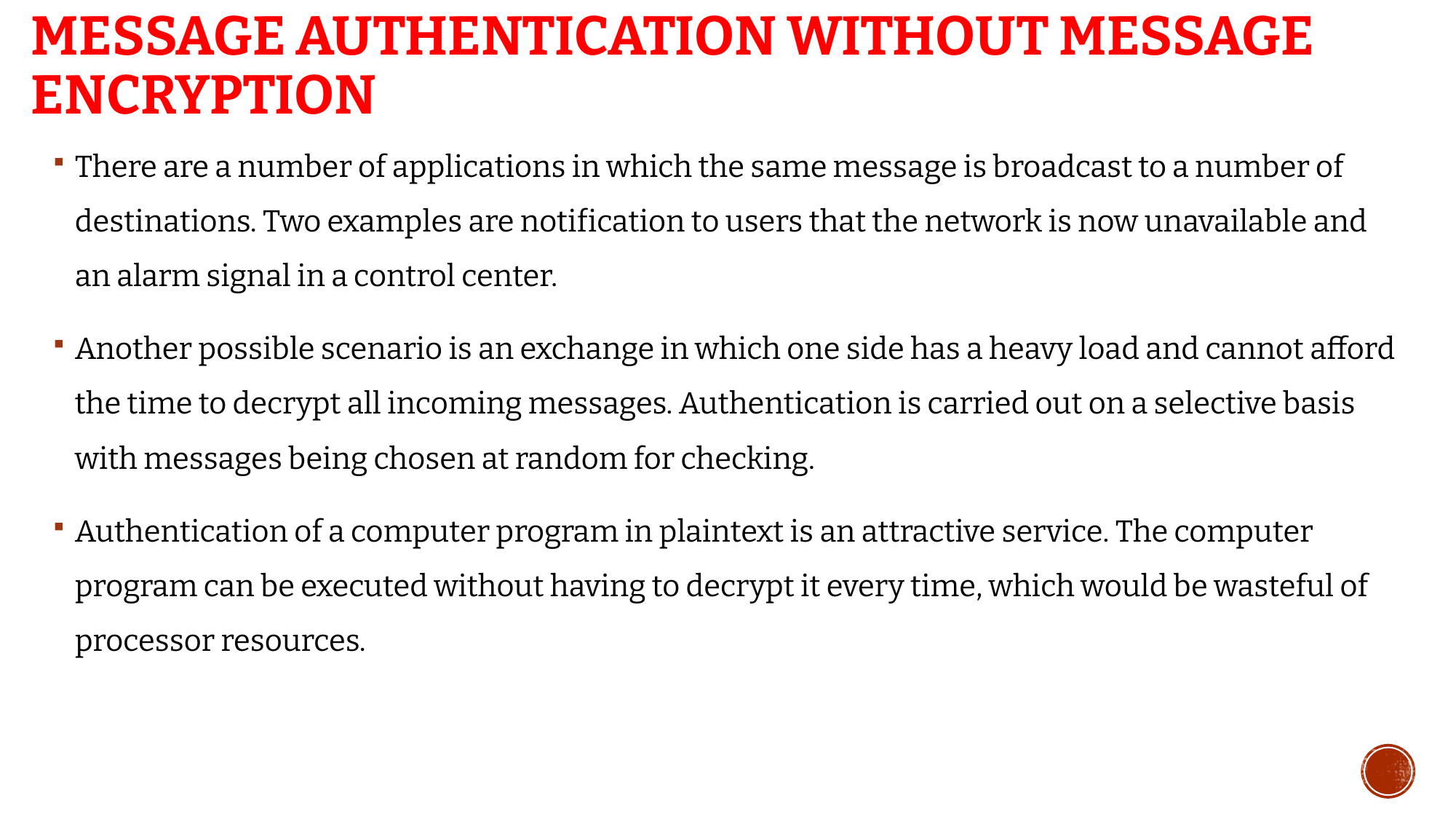

# Message Authentication without Message Encryption
There are a number of applications in which the same message is broadcast to a number of destinations. Two examples are notification to users that the network is now unavailable and an alarm signal in a control center.
Another possible scenario is an exchange in which one side has a heavy load and cannot afford the time to decrypt all incoming messages. Authentication is carried out on a selective basis with messages being chosen at random for checking.
Authentication of a computer program in plaintext is an attractive service. The computer program can be executed without having to decrypt it every time, which would be wasteful of processor resources.